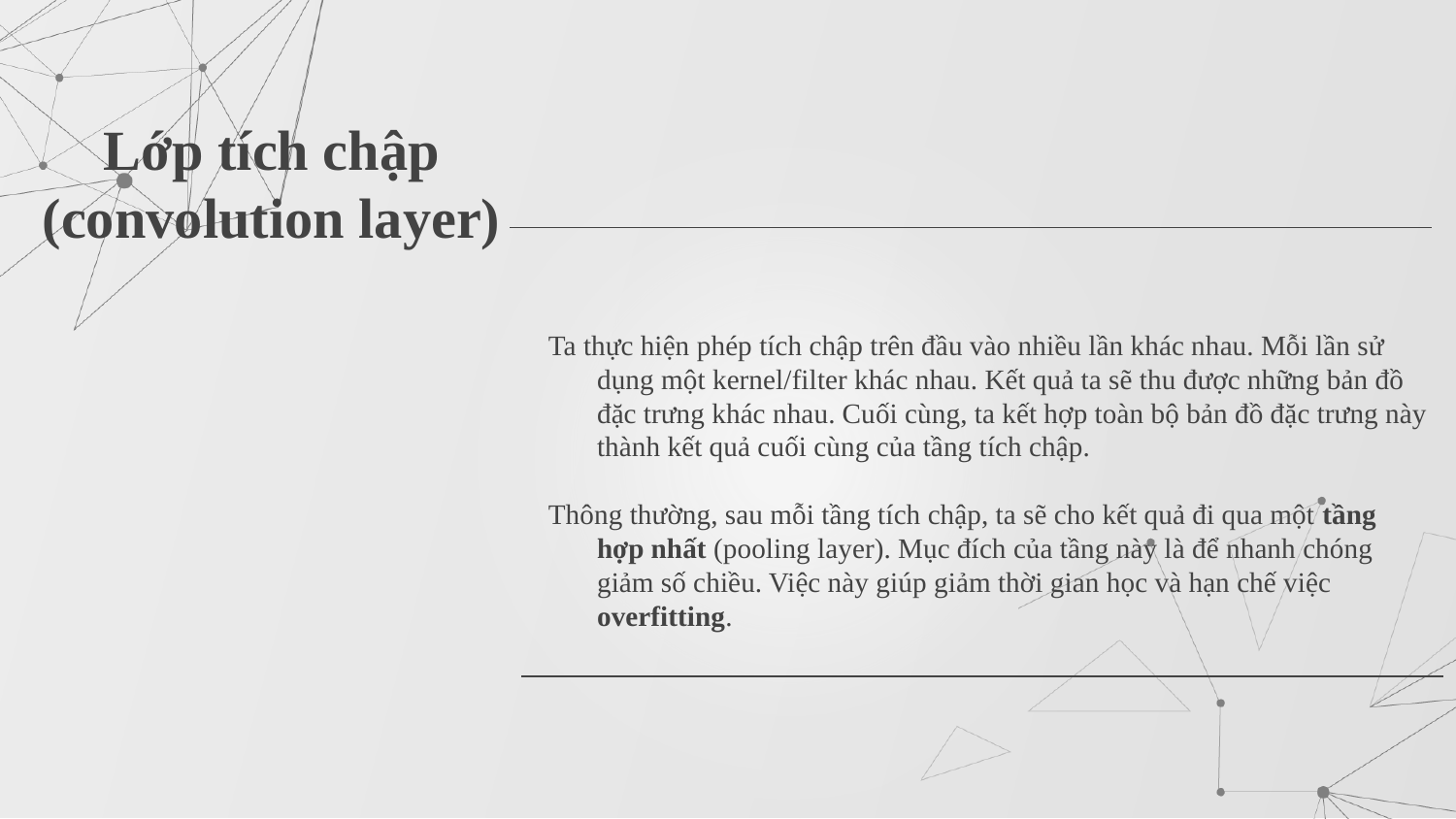

# Lớp tích chập (convolution layer)
Ta thực hiện phép tích chập trên đầu vào nhiều lần khác nhau. Mỗi lần sử dụng một kernel/filter khác nhau. Kết quả ta sẽ thu được những bản đồ đặc trưng khác nhau. Cuối cùng, ta kết hợp toàn bộ bản đồ đặc trưng này thành kết quả cuối cùng của tầng tích chập.

Thông thường, sau mỗi tầng tích chập, ta sẽ cho kết quả đi qua một tầng hợp nhất (pooling layer). Mục đích của tầng này là để nhanh chóng giảm số chiều. Việc này giúp giảm thời gian học và hạn chế việc overfitting.